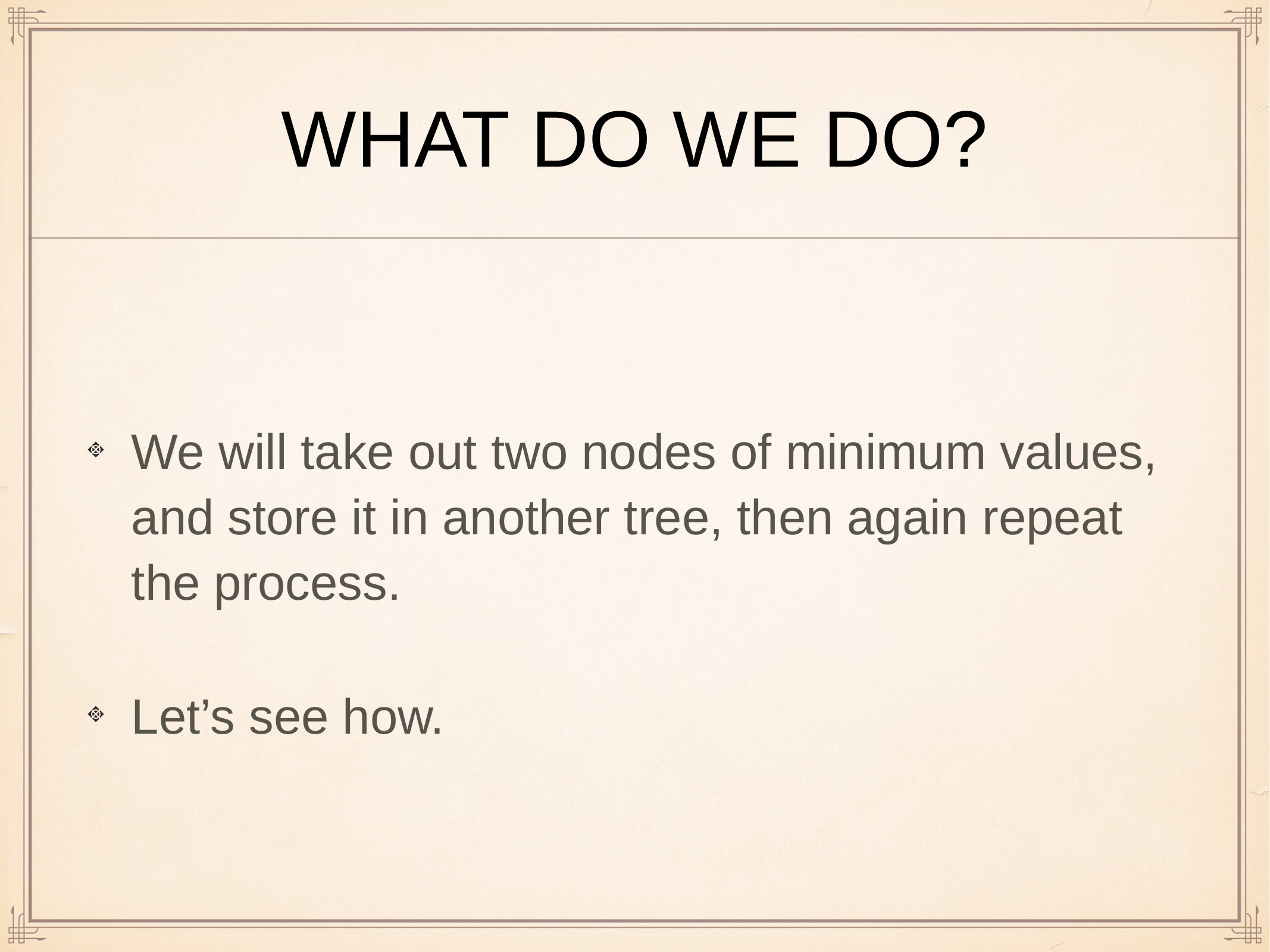

# What do we do?
We will take out two nodes of minimum values, and store it in another tree, then again repeat the process.
Let’s see how.